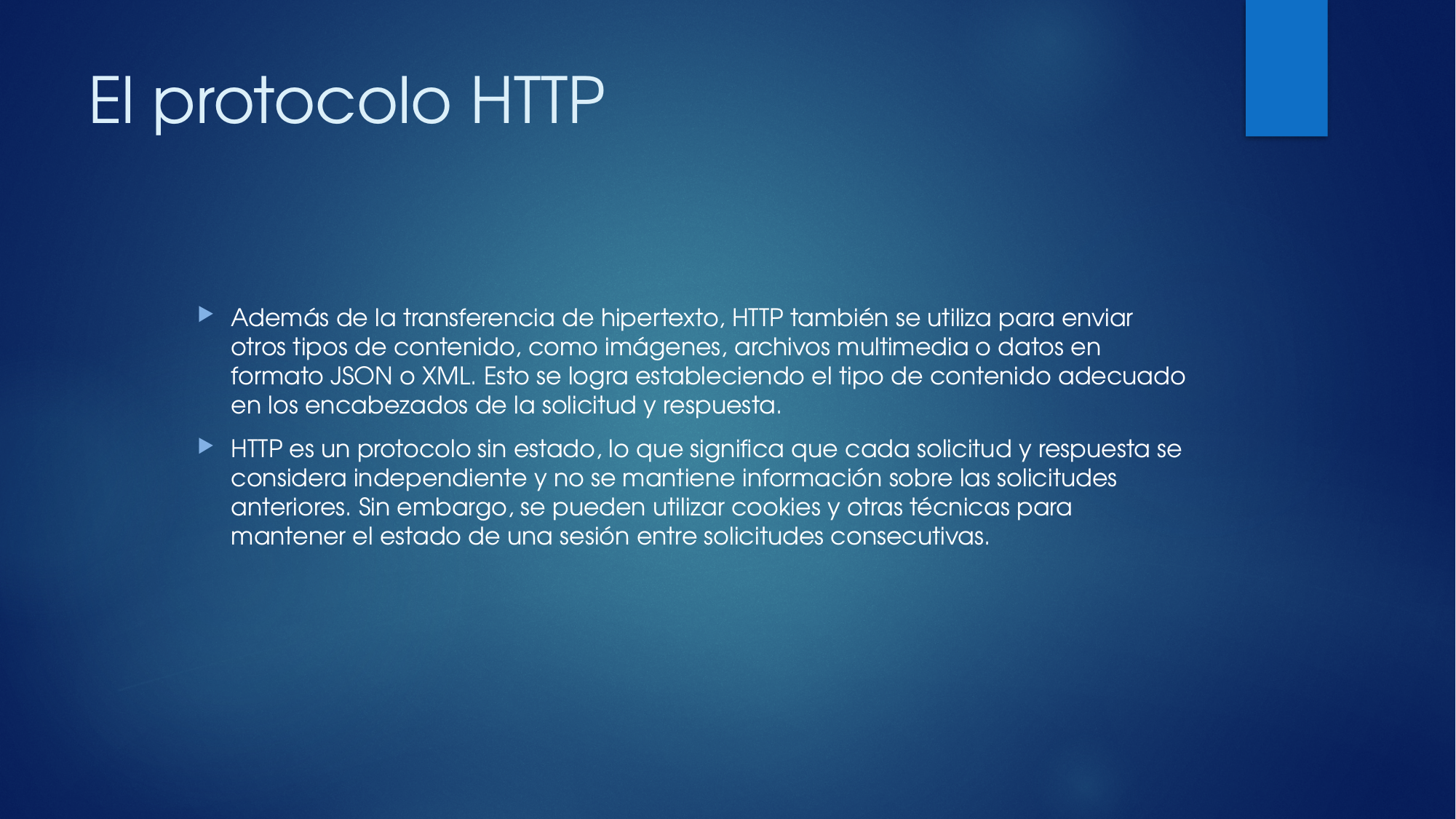

# El protocolo HTTP

Además de la transferencia de hipertexto, HTTP también se utiliza para enviar otros tipos de contenido, como imágenes, archivos multimedia o datos en formato JSON o XML. Esto se logra estableciendo el tipo de contenido adecuado en los encabezados de la solicitud y respuesta.
HTTP es un protocolo sin estado, lo que significa que cada solicitud y respuesta se considera independiente y no se mantiene información sobre las solicitudes anteriores. Sin embargo, se pueden utilizar cookies y otras técnicas para mantener el estado de una sesión entre solicitudes consecutivas.